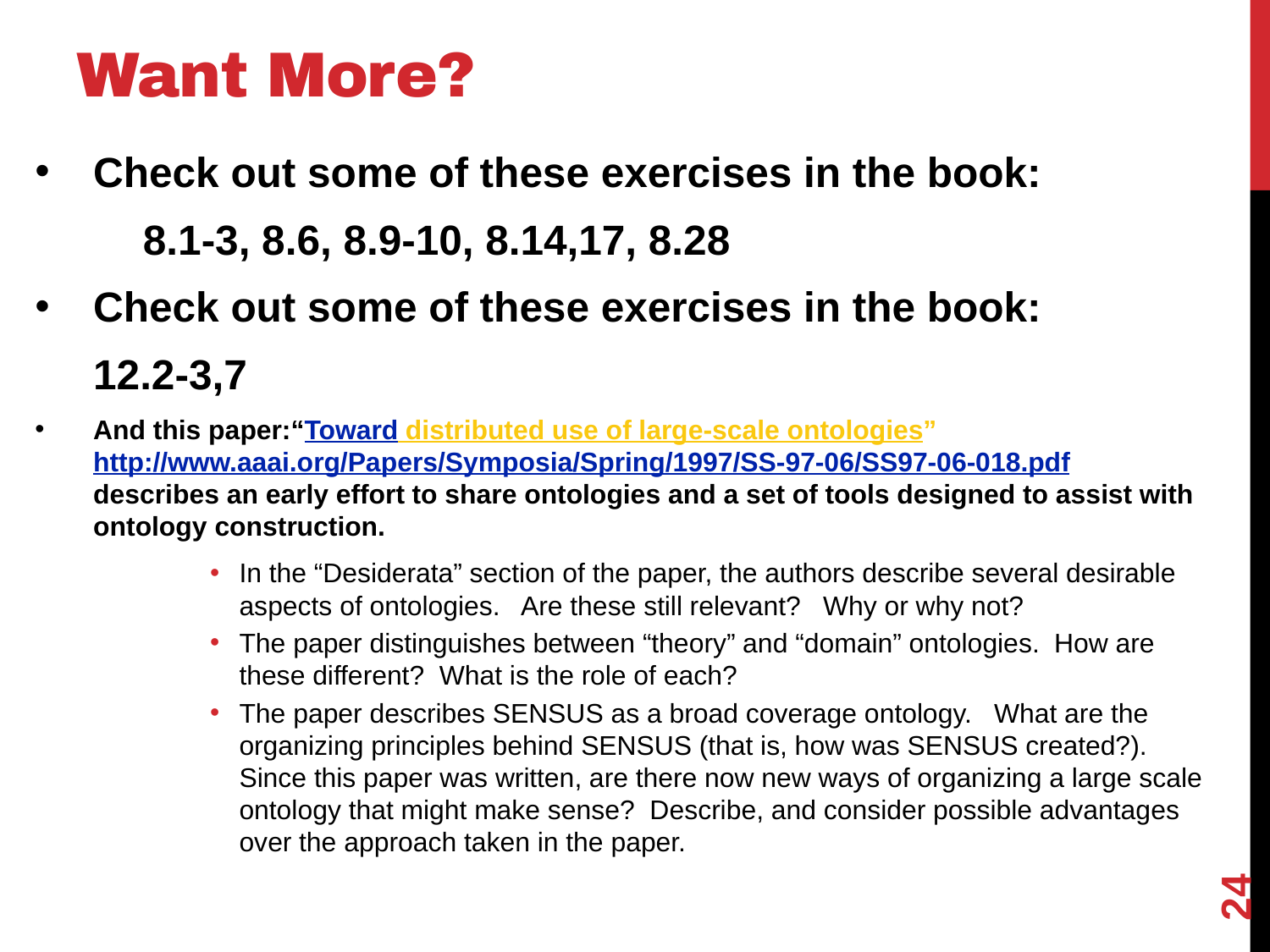

# Want More?
Check out some of these exercises in the book:
	8.1-3, 8.6, 8.9-10, 8.14,17, 8.28
Check out some of these exercises in the book:
	12.2-3,7
And this paper:“Toward distributed use of large-scale ontologies”
http://www.aaai.org/Papers/Symposia/Spring/1997/SS-97-06/SS97-06-018.pdf
describes an early effort to share ontologies and a set of tools designed to assist with ontology construction.
In the “Desiderata” section of the paper, the authors describe several desirable aspects of ontologies.   Are these still relevant?   Why or why not?
The paper distinguishes between “theory” and “domain” ontologies.  How are these different?  What is the role of each?
The paper describes SENSUS as a broad coverage ontology.   What are the organizing principles behind SENSUS (that is, how was SENSUS created?).   Since this paper was written, are there now new ways of organizing a large scale ontology that might make sense?  Describe, and consider possible advantages over the approach taken in the paper.

24